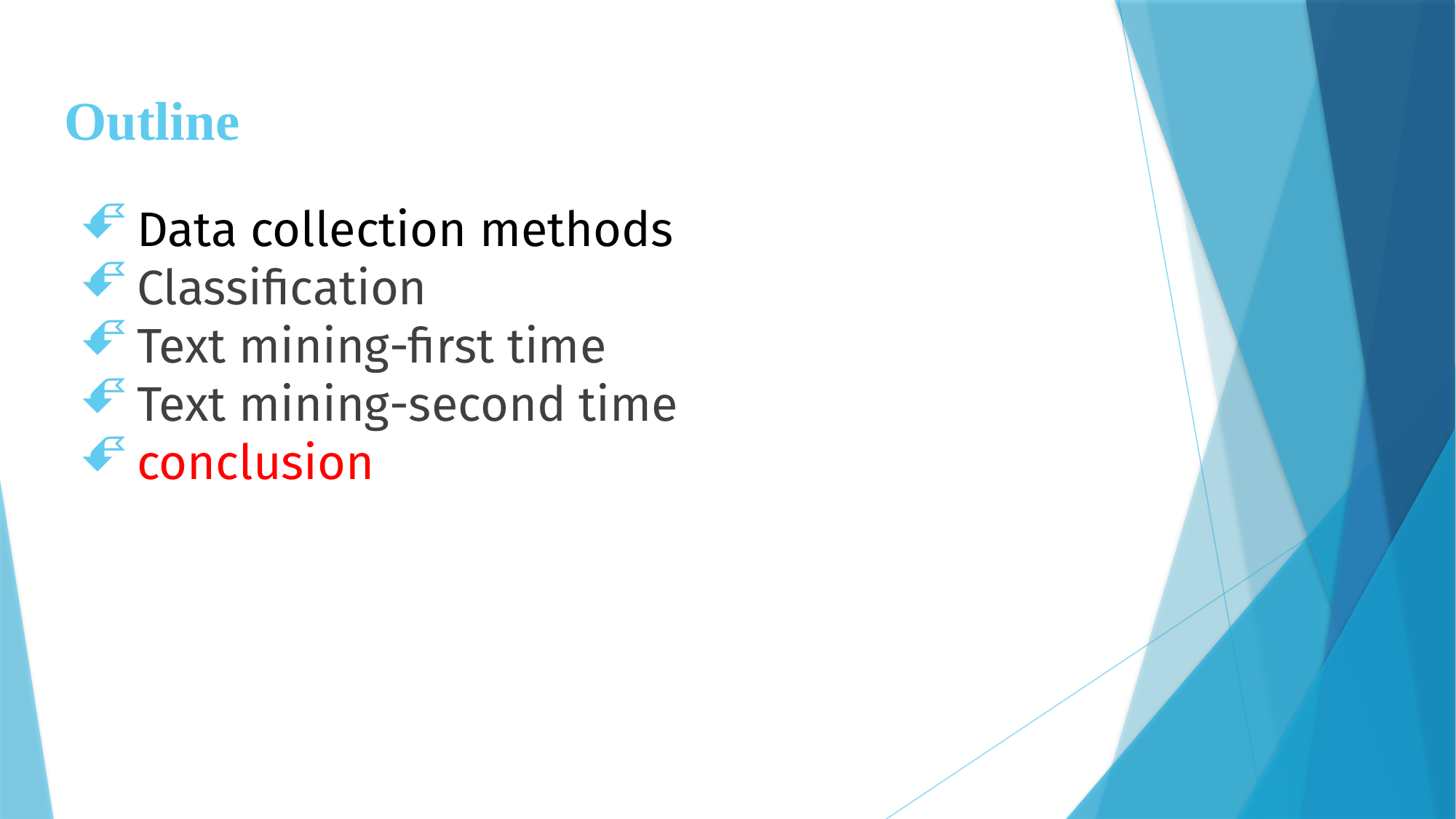

# Outline
Data collection methods
Classification
Text mining-first time
Text mining-second time
conclusion